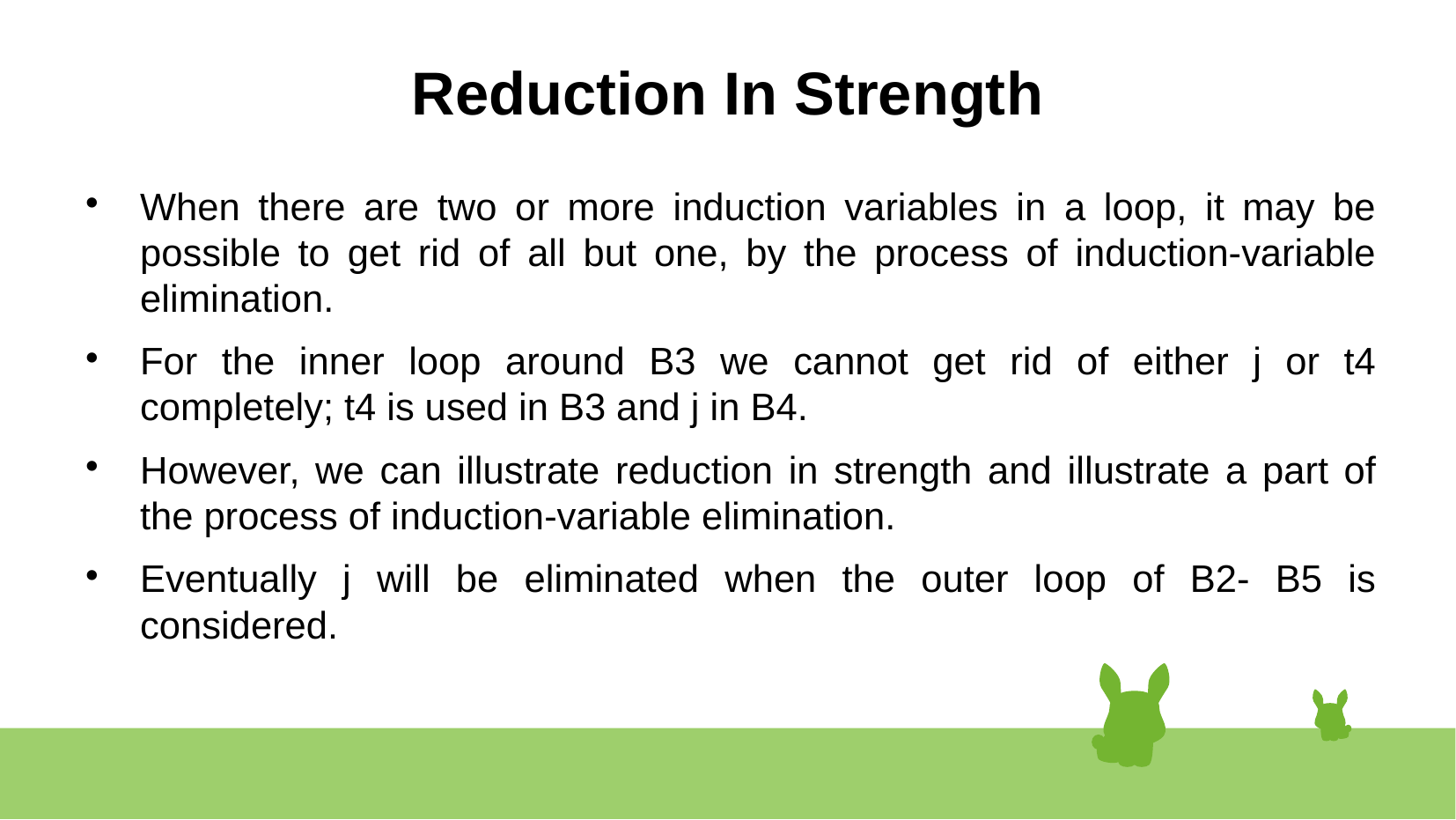

# Reduction In Strength
When there are two or more induction variables in a loop, it may be possible to get rid of all but one, by the process of induction-variable elimination.
For the inner loop around B3 we cannot get rid of either j or t4 completely; t4 is used in B3 and j in B4.
However, we can illustrate reduction in strength and illustrate a part of the process of induction-variable elimination.
Eventually j will be eliminated when the outer loop of B2- B5 is considered.